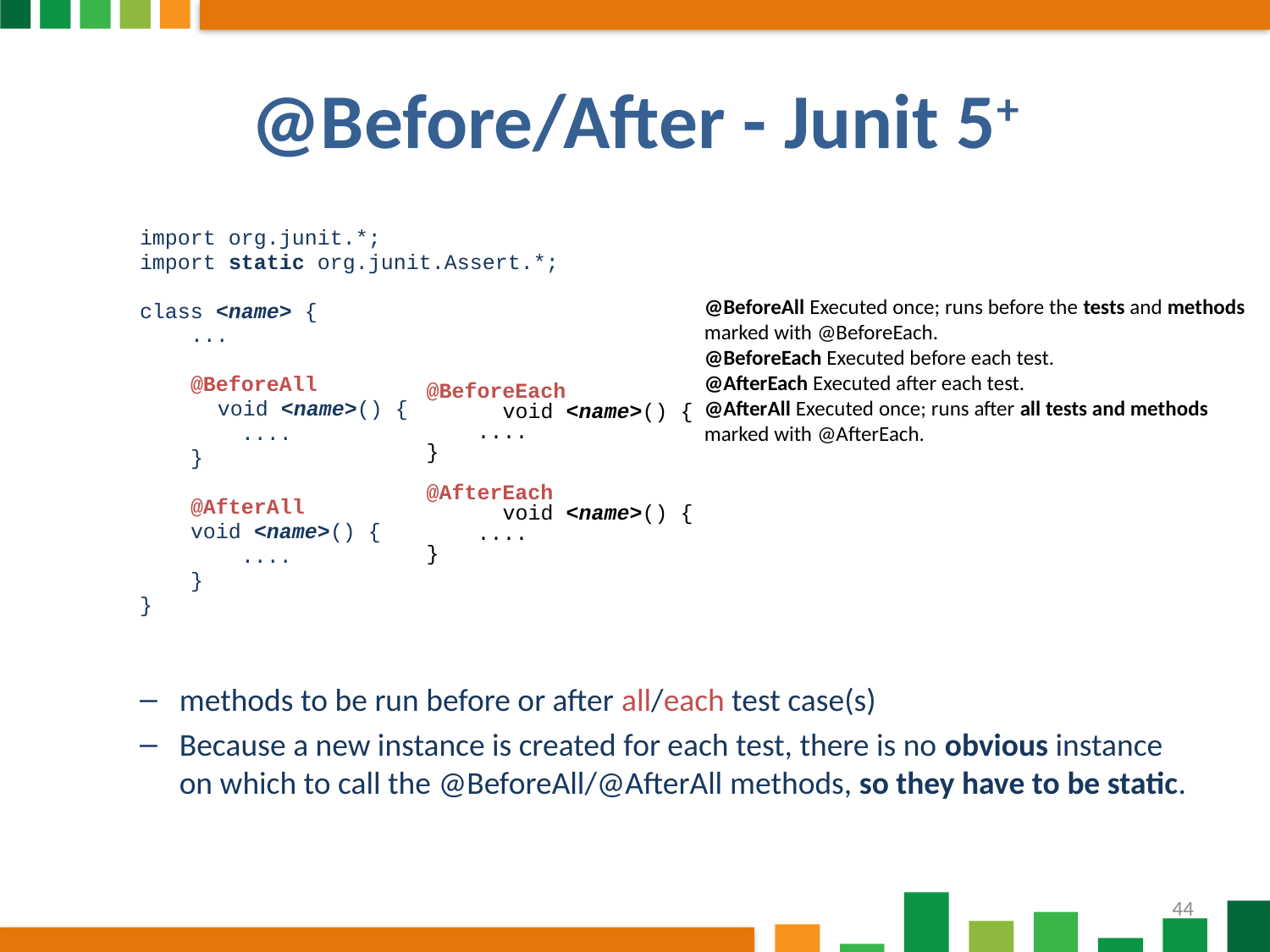

# @Before/After - Junit 5+
import org.junit.*;
import static org.junit.Assert.*;

class <name> {
    ...

    @BeforeAll
	   void <name>() {
        ....
    }

    @AfterAll
    void <name>() {
        ....
    }
}

methods to be run before or after all/each test case(s)
Because a new instance is created for each test, there is no obvious instance on which to call the @BeforeAll/@AfterAll methods, so they have to be static.

@BeforeAll Executed once; runs before the tests and methods marked with @BeforeEach.
@BeforeEach Executed before each test.
@AfterEach Executed after each test.
@AfterAll Executed once; runs after all tests and methods marked with @AfterEach.
    @BeforeEach
	void <name>() {
        ....
    }

    @AfterEach
	void <name>() {
        ....
    }

44